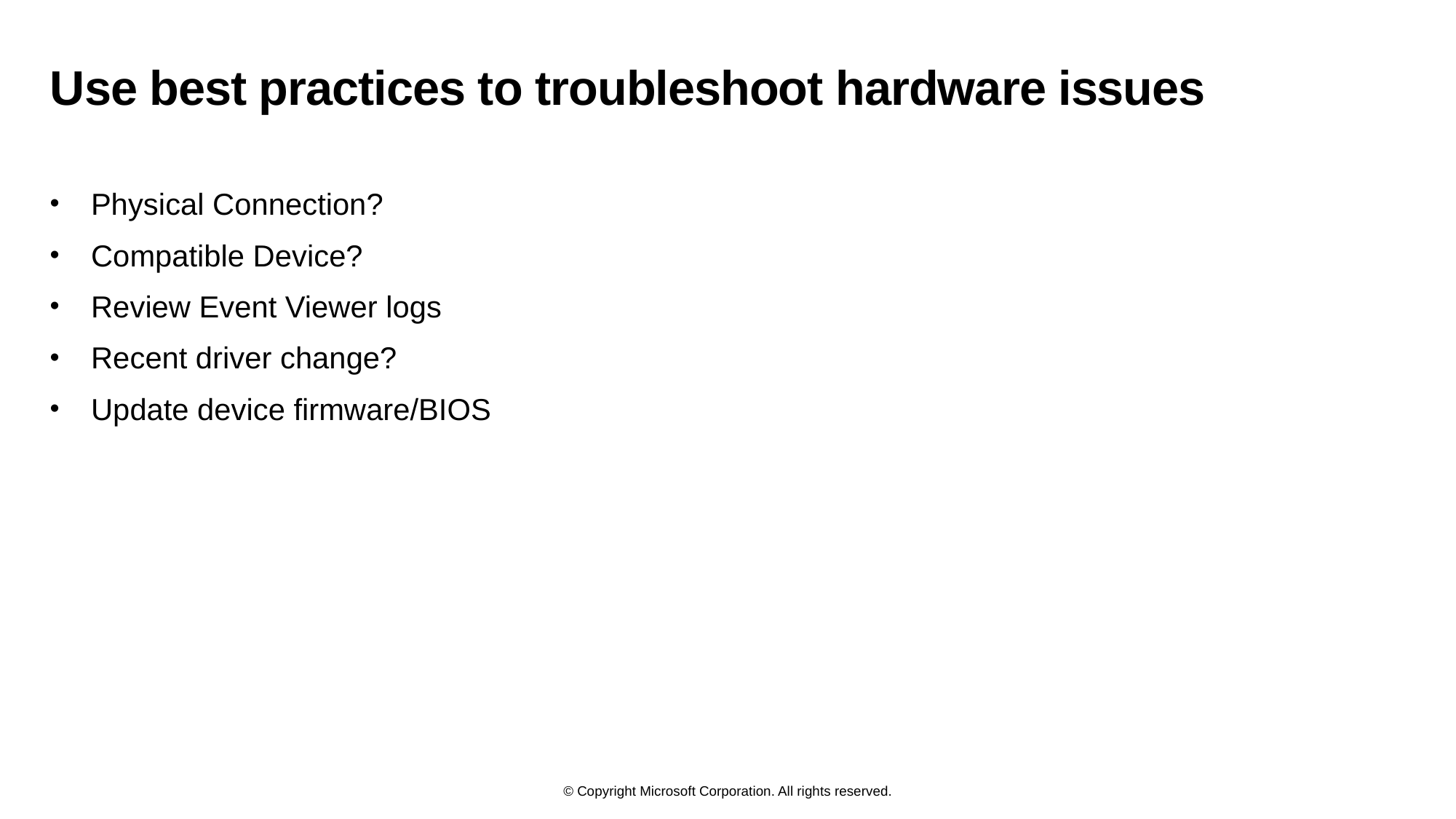

# Use best practices to troubleshoot hardware issues
Physical Connection?
Compatible Device?
Review Event Viewer logs
Recent driver change?
Update device firmware/BIOS